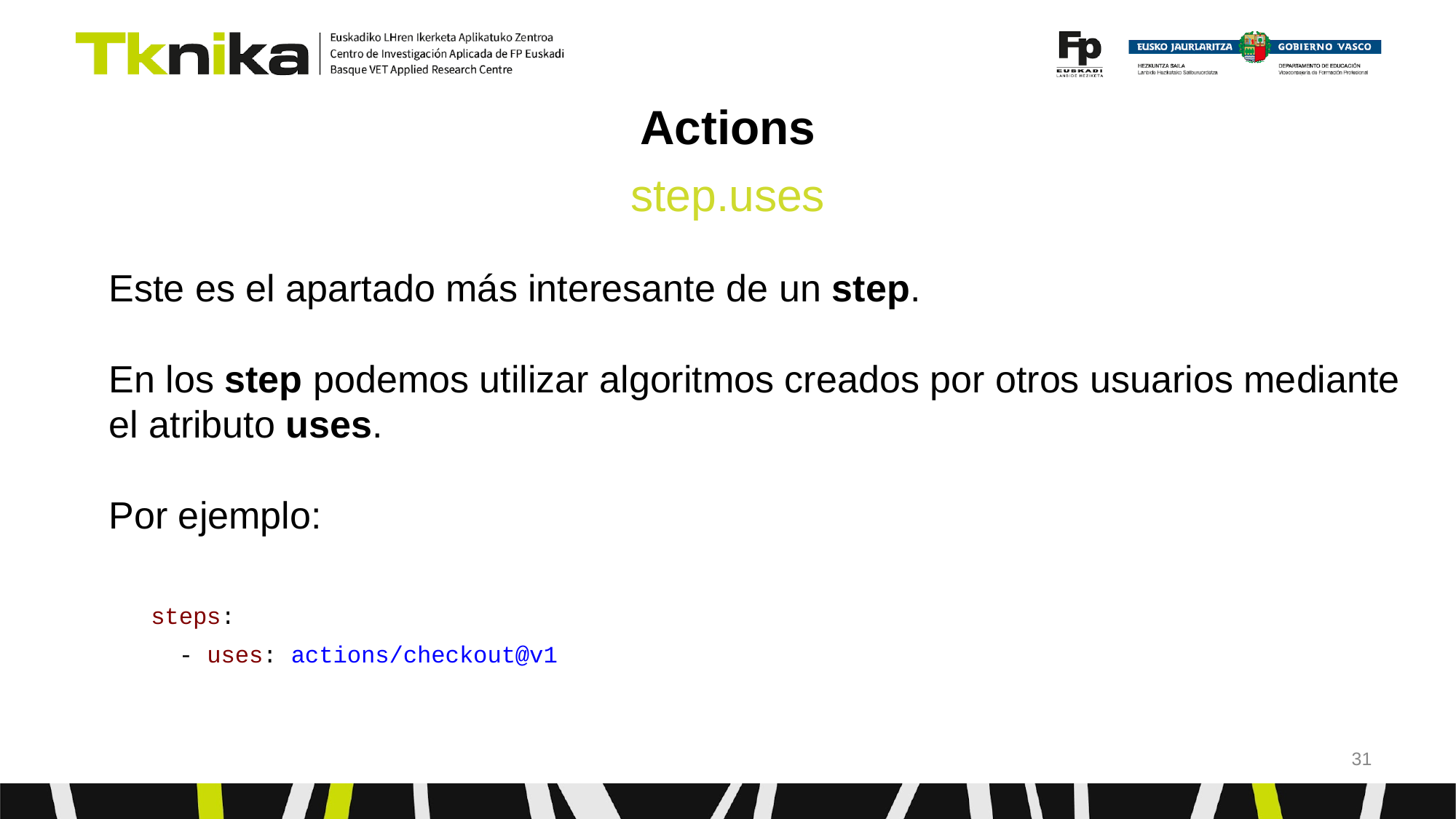

# Actions
step.uses
Este es el apartado más interesante de un step.

En los step podemos utilizar algoritmos creados por otros usuarios mediante el atributo uses.

Por ejemplo:

   steps:
     - uses: actions/checkout@v1

31